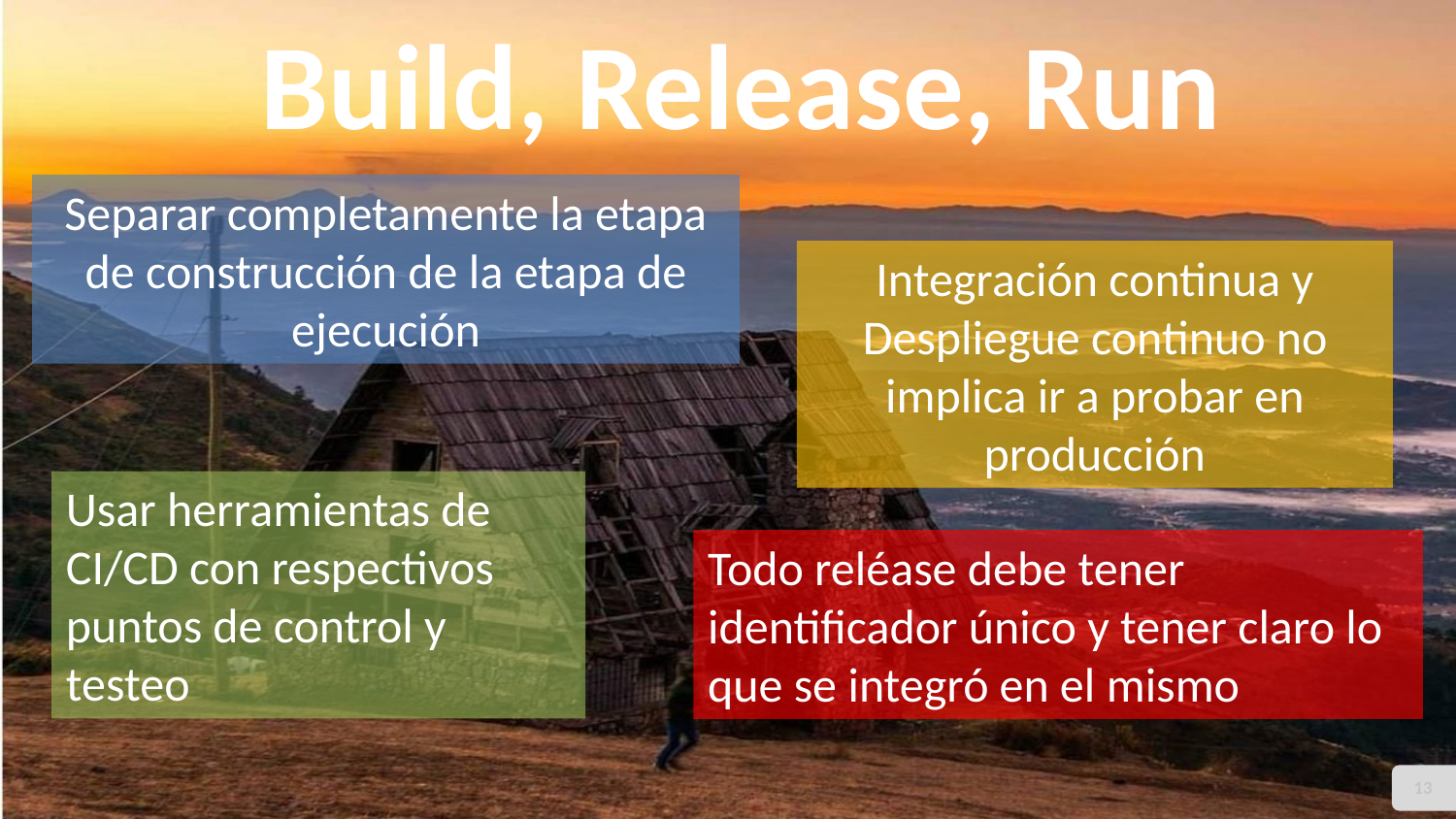

Build, Release, Run

Separar completamente la etapa de construcción de la etapa de ejecución
Integración continua y Despliegue continuo no implica ir a probar en producción
Usar herramientas de CI/CD con respectivos puntos de control y testeo
Todo reléase debe tener identificador único y tener claro lo que se integró en el mismo
13